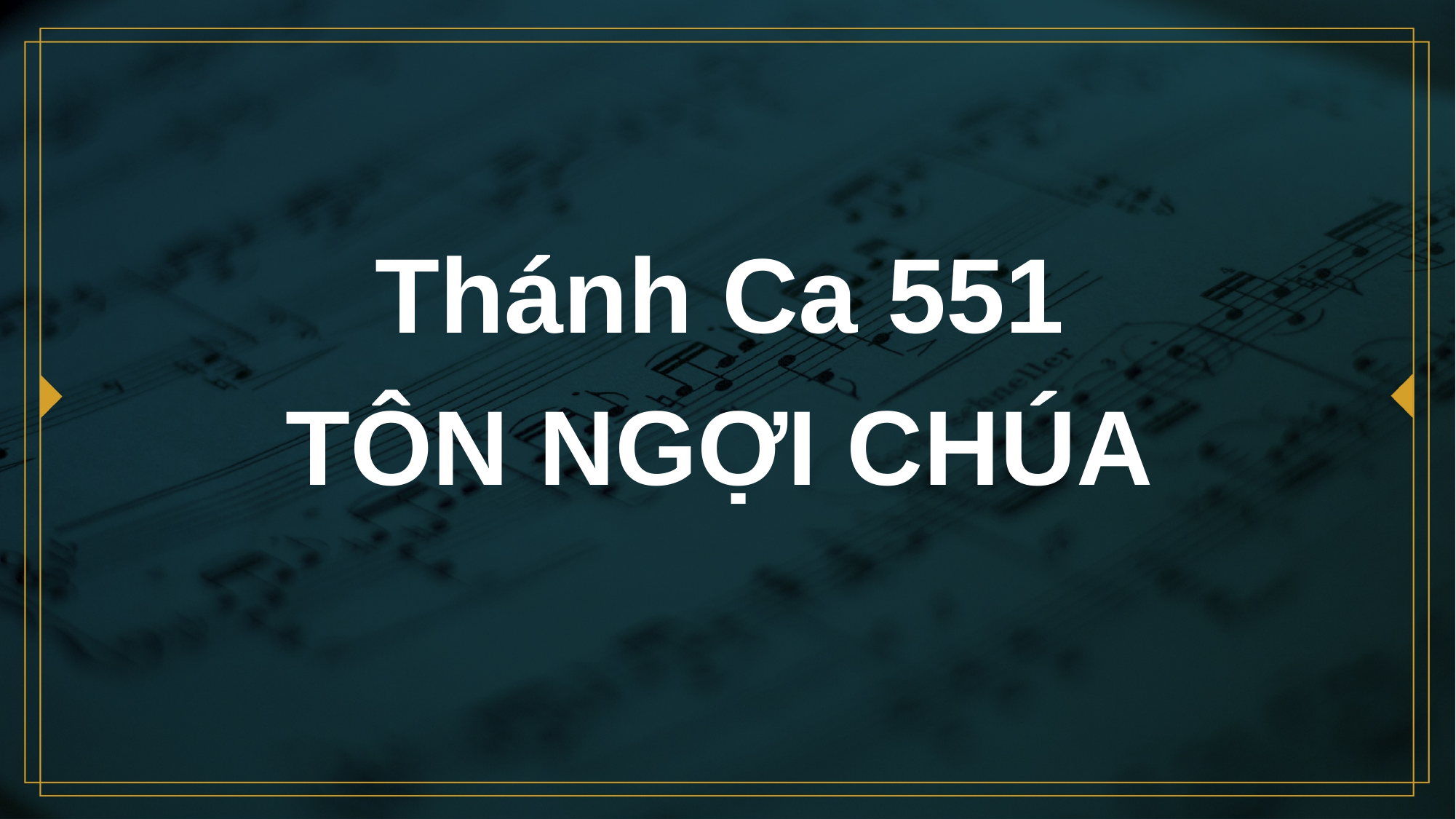

# Thánh Ca 551 TÔN NGỢI CHÚA